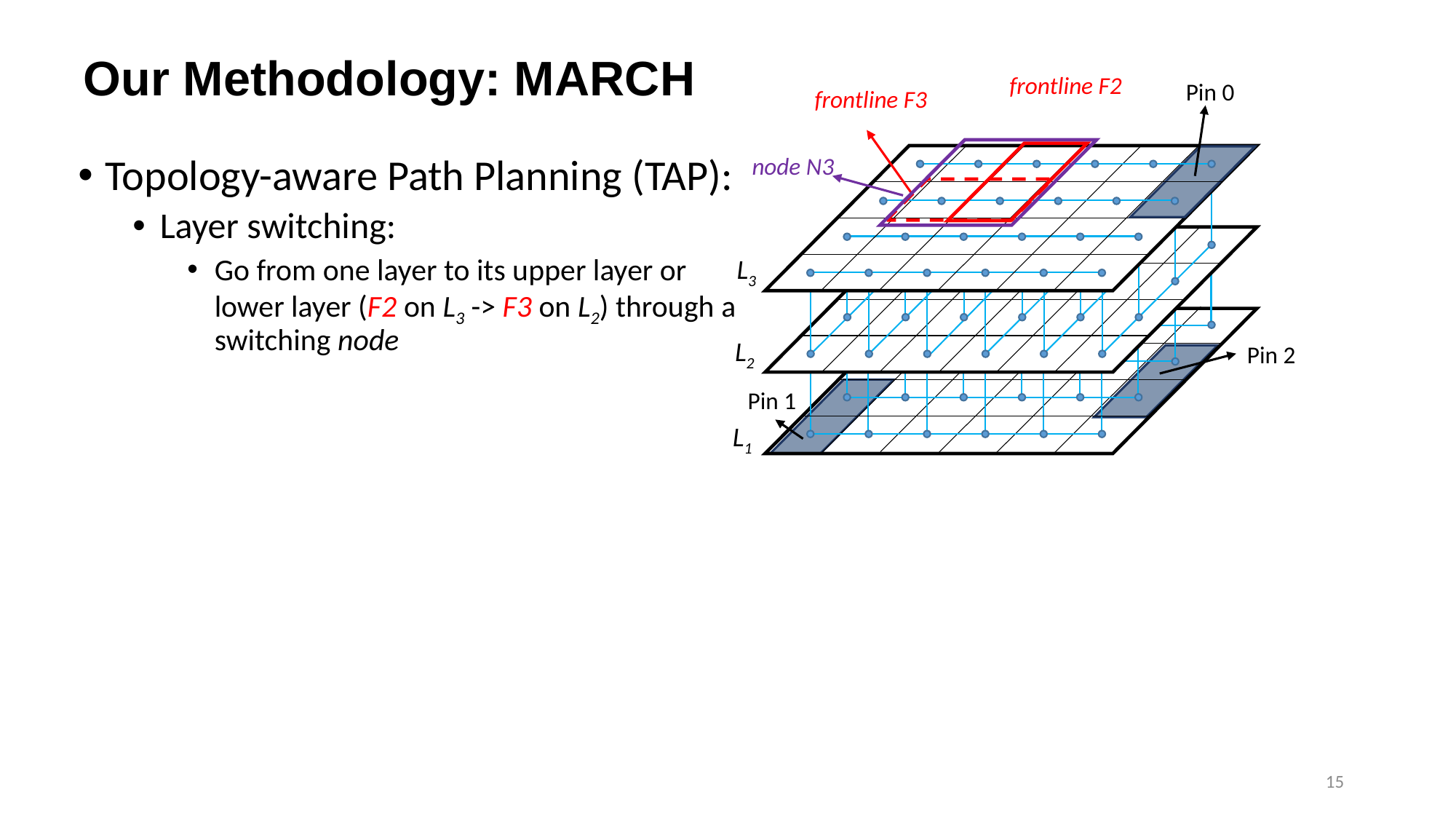

Our Methodology: MARCH
frontline F2
Pin 0
frontline F3

node N3

Topology-aware Path Planning (TAP):
Layer switching:
Go from one layer to its upper layer or lower layer (F2 on L3 -> F3 on L2) through a switching node

L3

L2
Pin 2

Pin 1

L1

15